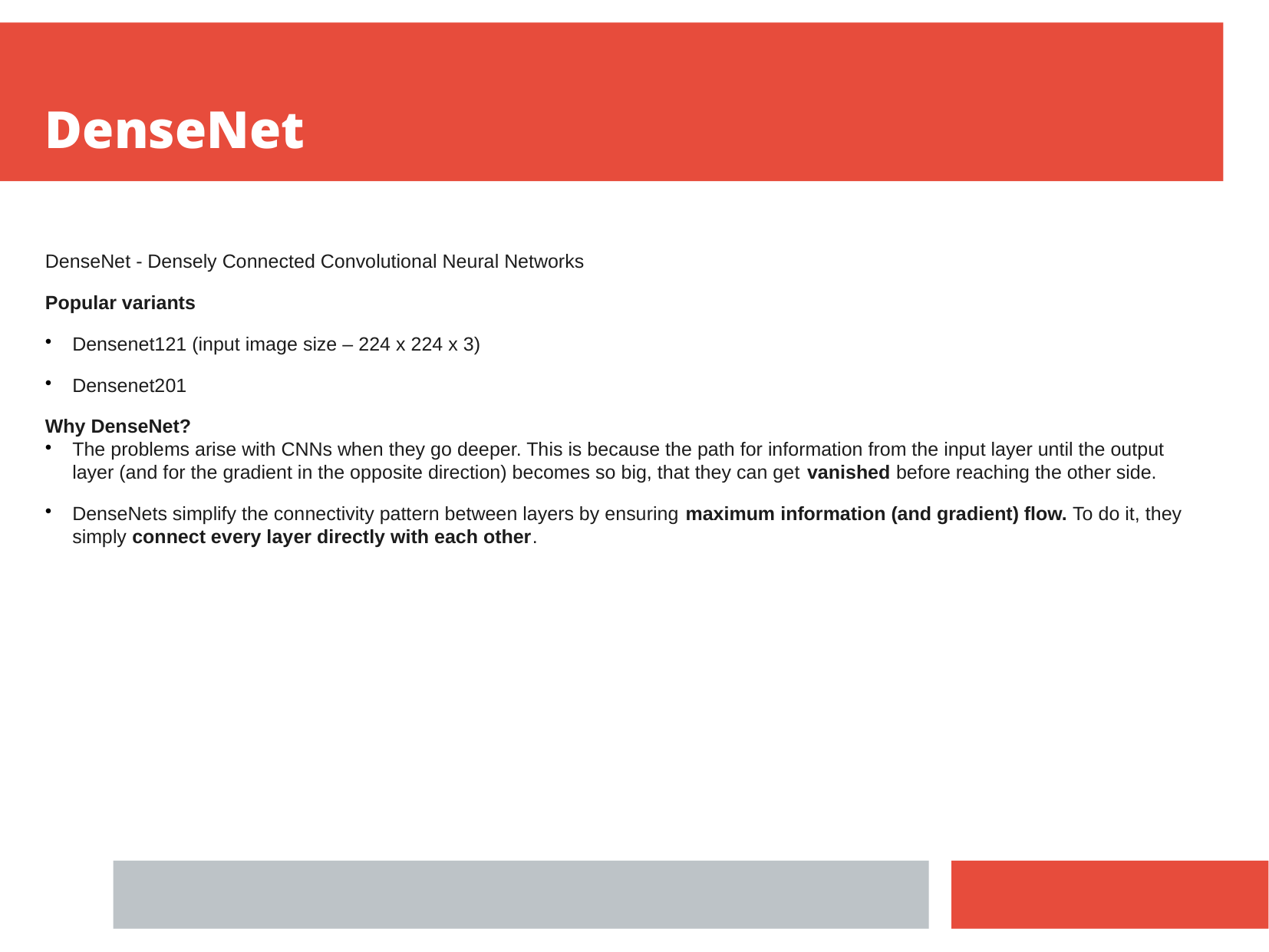

DenseNet
DenseNet - Densely Connected Convolutional Neural Networks
Popular variants
Densenet121 (input image size – 224 x 224 x 3)
Densenet201
Why DenseNet?
The problems arise with CNNs when they go deeper. This is because the path for information from the input layer until the output layer (and for the gradient in the opposite direction) becomes so big, that they can get vanished before reaching the other side.
DenseNets simplify the connectivity pattern between layers by ensuring maximum information (and gradient) flow. To do it, they simply connect every layer directly with each other.